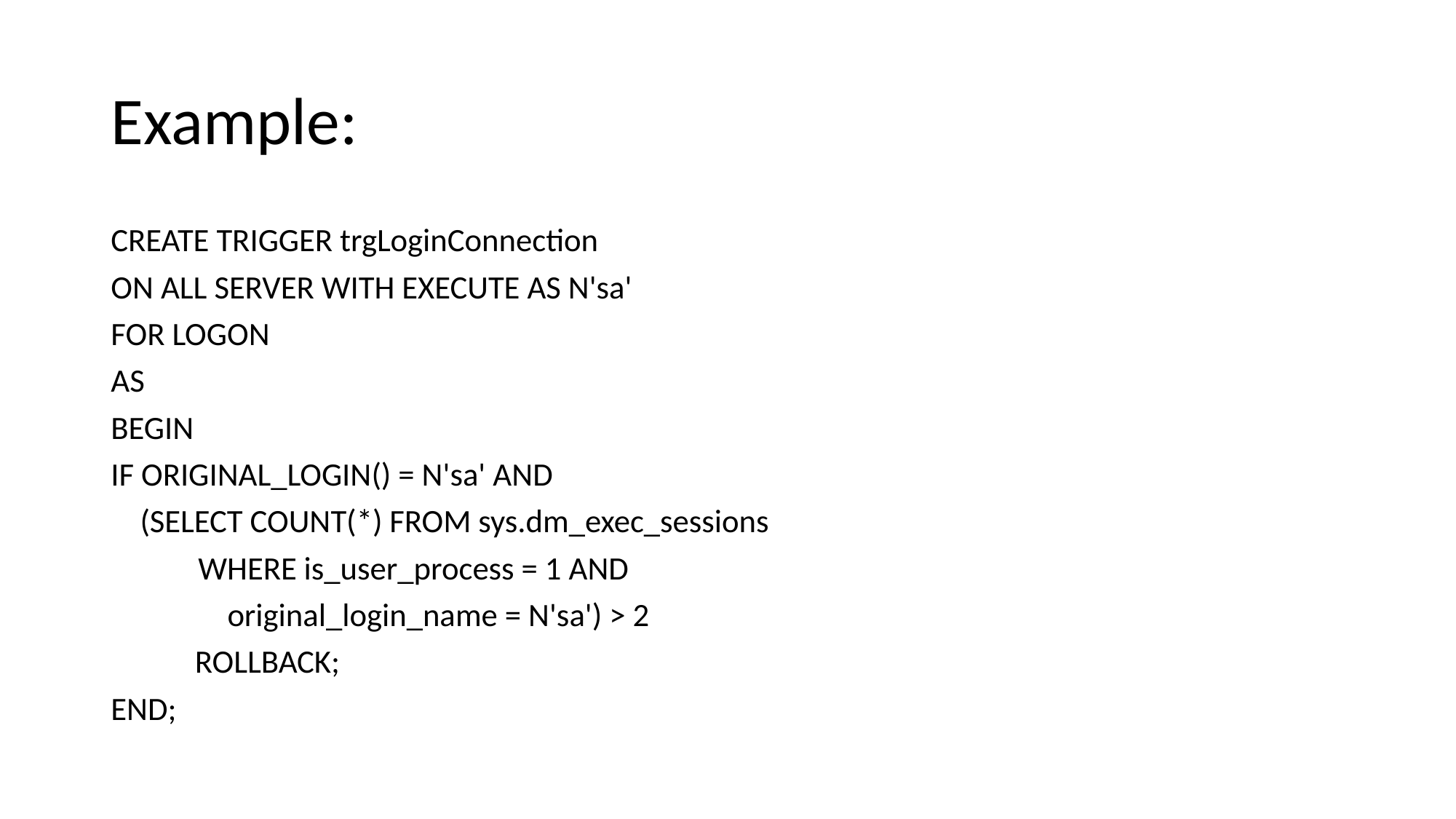

# Example:
CREATE TRIGGER trgLoginConnection
ON ALL SERVER WITH EXECUTE AS N'sa'
FOR LOGON
AS
BEGIN
IF ORIGINAL_LOGIN() = N'sa' AND
    (SELECT COUNT(*) FROM sys.dm_exec_sessions
            WHERE is_user_process = 1 AND
                original_login_name = N'sa') > 2
			ROLLBACK;
END;